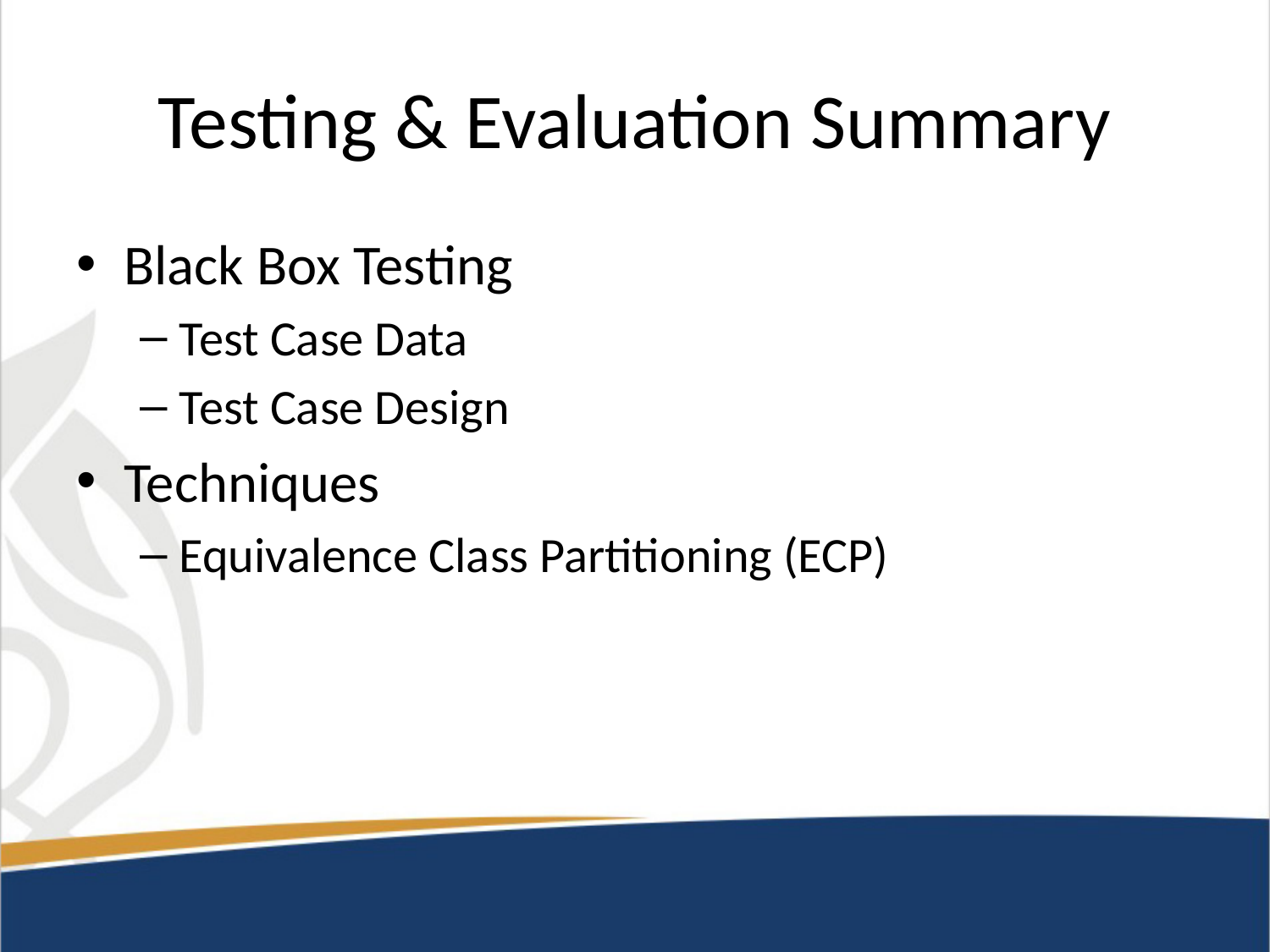

# Testing & Evaluation Summary
Black Box Testing
Test Case Data
Test Case Design
Techniques
Equivalence Class Partitioning (ECP)